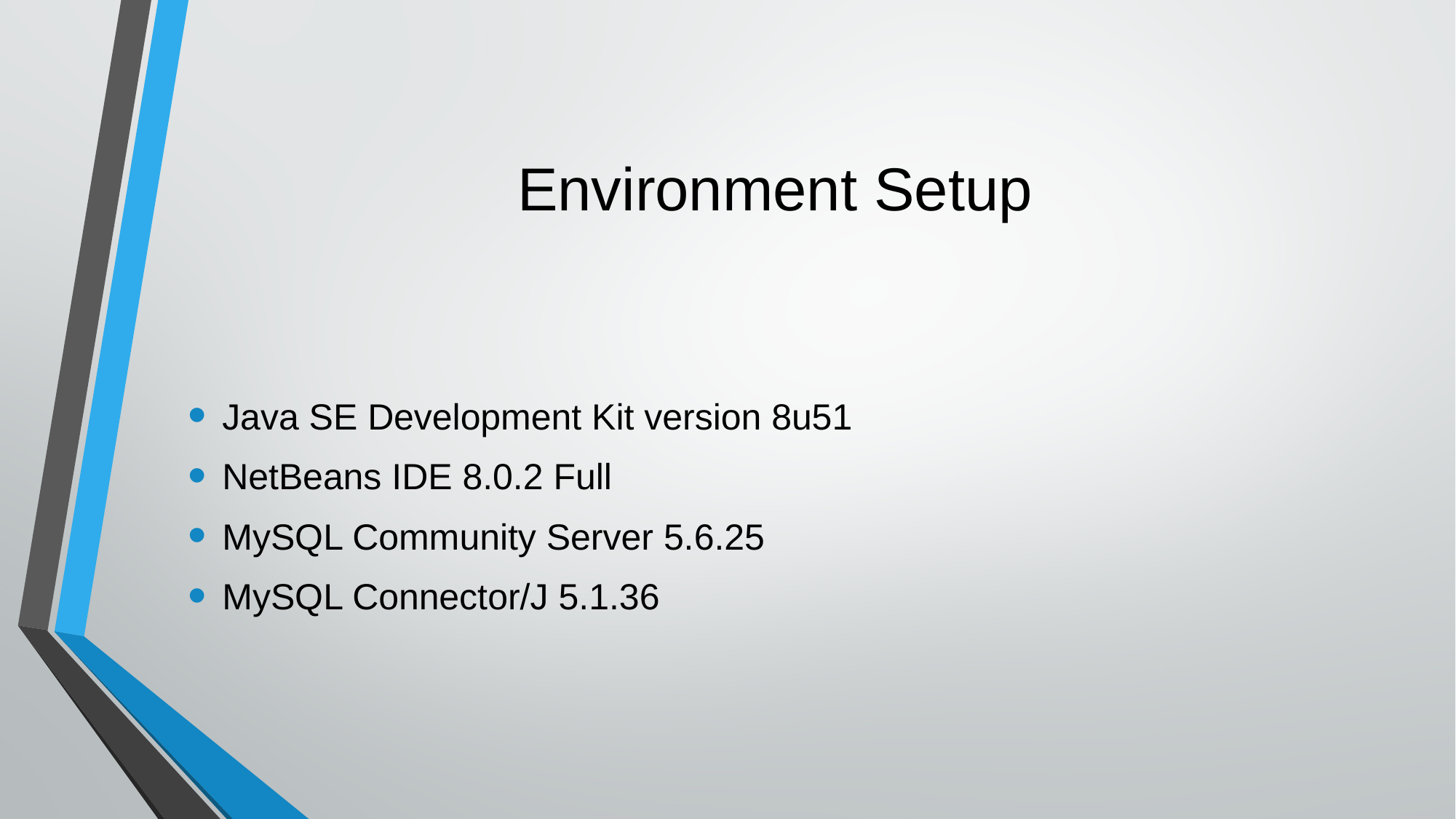

# Environment Setup
Java SE Development Kit version 8u51
NetBeans IDE 8.0.2 Full
MySQL Community Server 5.6.25
MySQL Connector/J 5.1.36